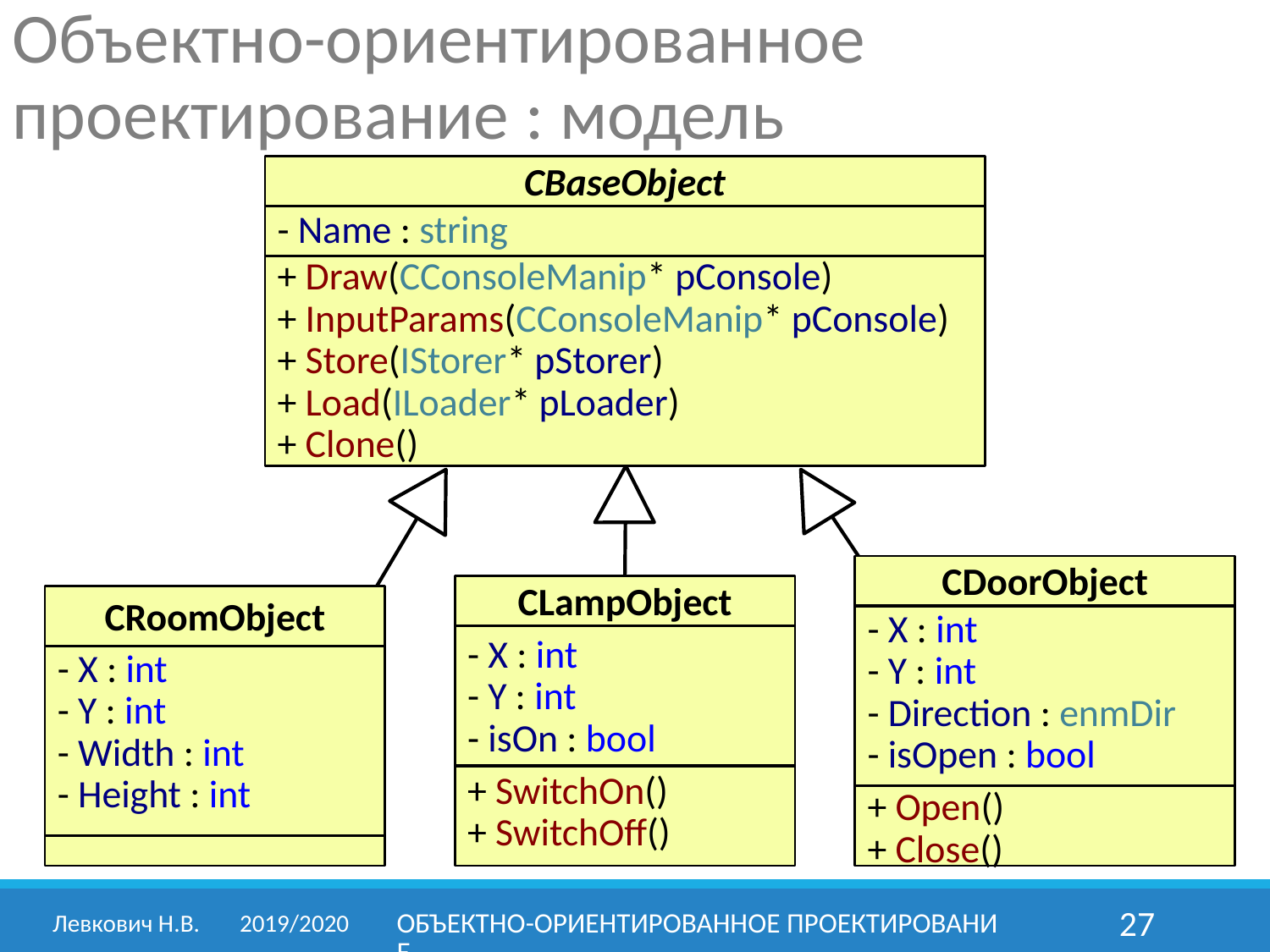

Объектно-ориентированное проектирование : модель
CBaseObject
- Name : string
+ Draw(CConsoleManip* pConsole)
+ InputParams(CConsoleManip* pConsole)
+ Store(IStorer* pStorer)
+ Load(ILoader* pLoader)
+ Clone()

CDoorObject
- X : int
- Y : int
- Direction : enmDir
- isOpen : bool
+ Open()
+ Close()

CLampObject
- X : int
- Y : int
- isOn : bool
+ SwitchOn()
+ SwitchOff()
CRoomObject
- X : int
- Y : int
- Width : int
- Height : int
Левкович Н.В.	2019/2020
Объектно-ориентированное проектирование
27